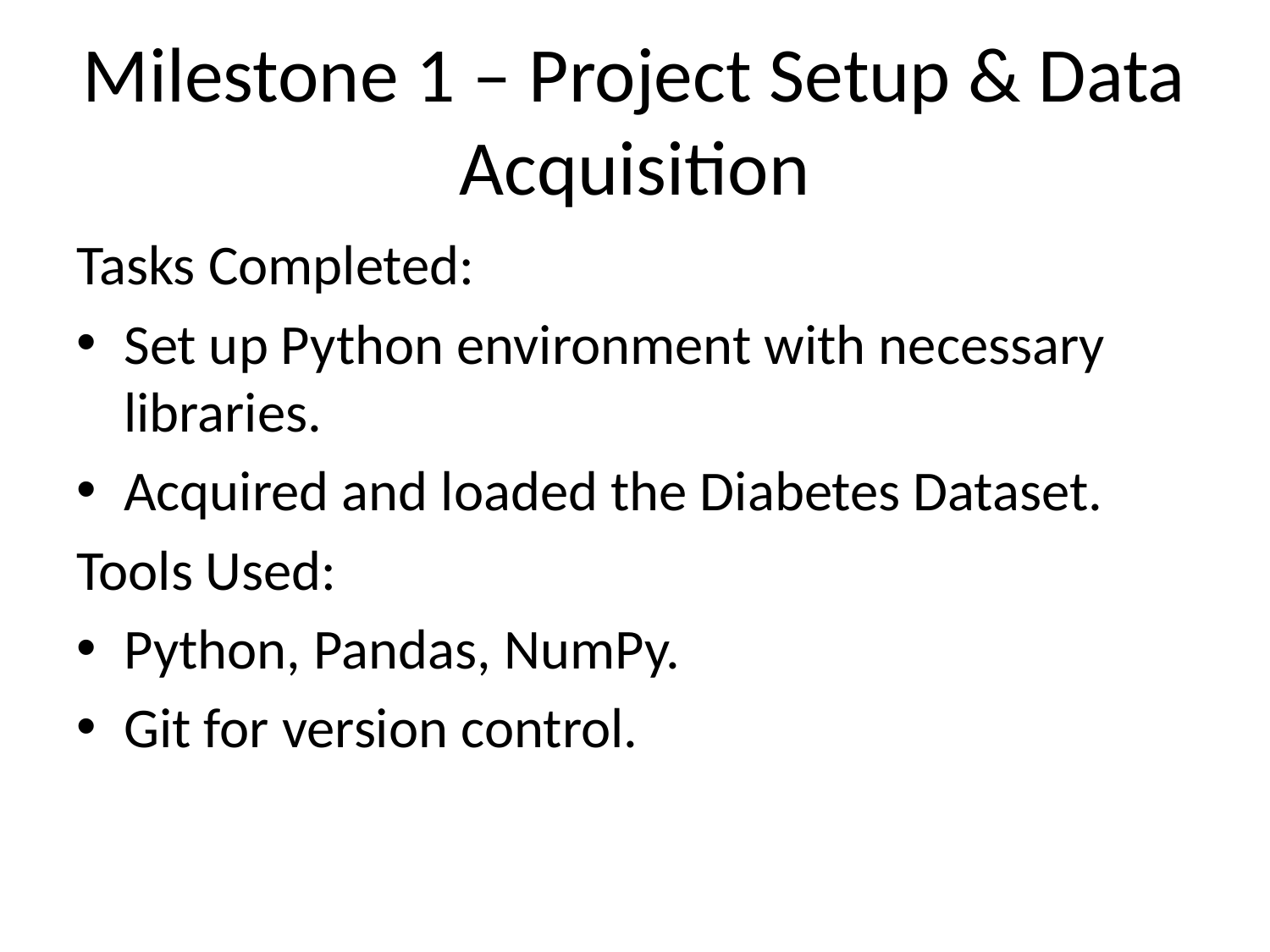

# Milestone 1 – Project Setup & Data Acquisition
Tasks Completed:
Set up Python environment with necessary libraries.
Acquired and loaded the Diabetes Dataset.
Tools Used:
Python, Pandas, NumPy.
Git for version control.